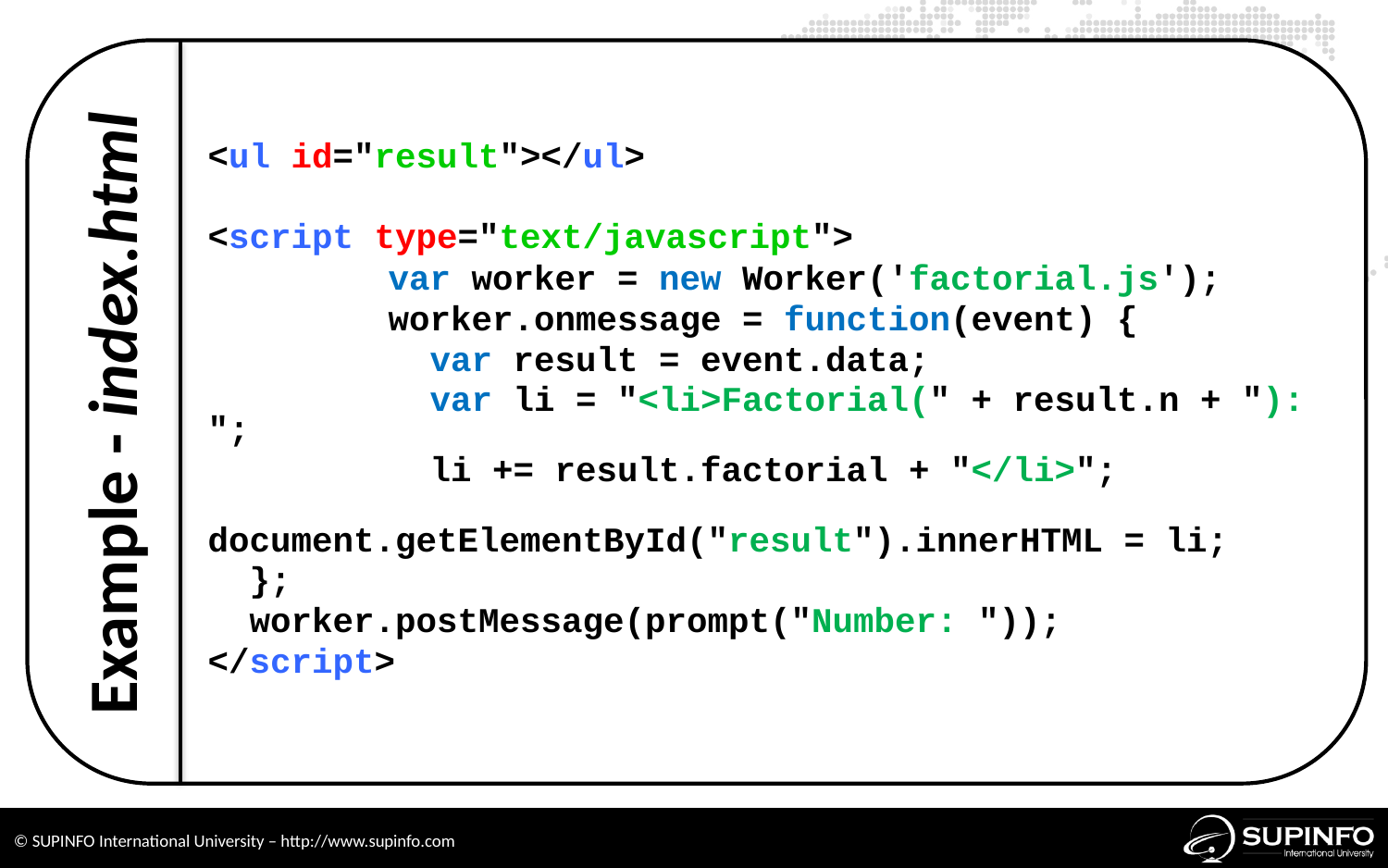

<ul id="result"></ul>

	<script type="text/javascript">
		  var worker = new Worker('factorial.js');
		  worker.onmessage = function(event) {
		    var result = event.data;
		    var li = "<li>Factorial(" + result.n + "): ";
		    li += result.factorial + "</li>";
		    document.getElementById("result").innerHTML = li;
	  };
	  worker.postMessage(prompt("Number: "));
	</script>
Example - index.html